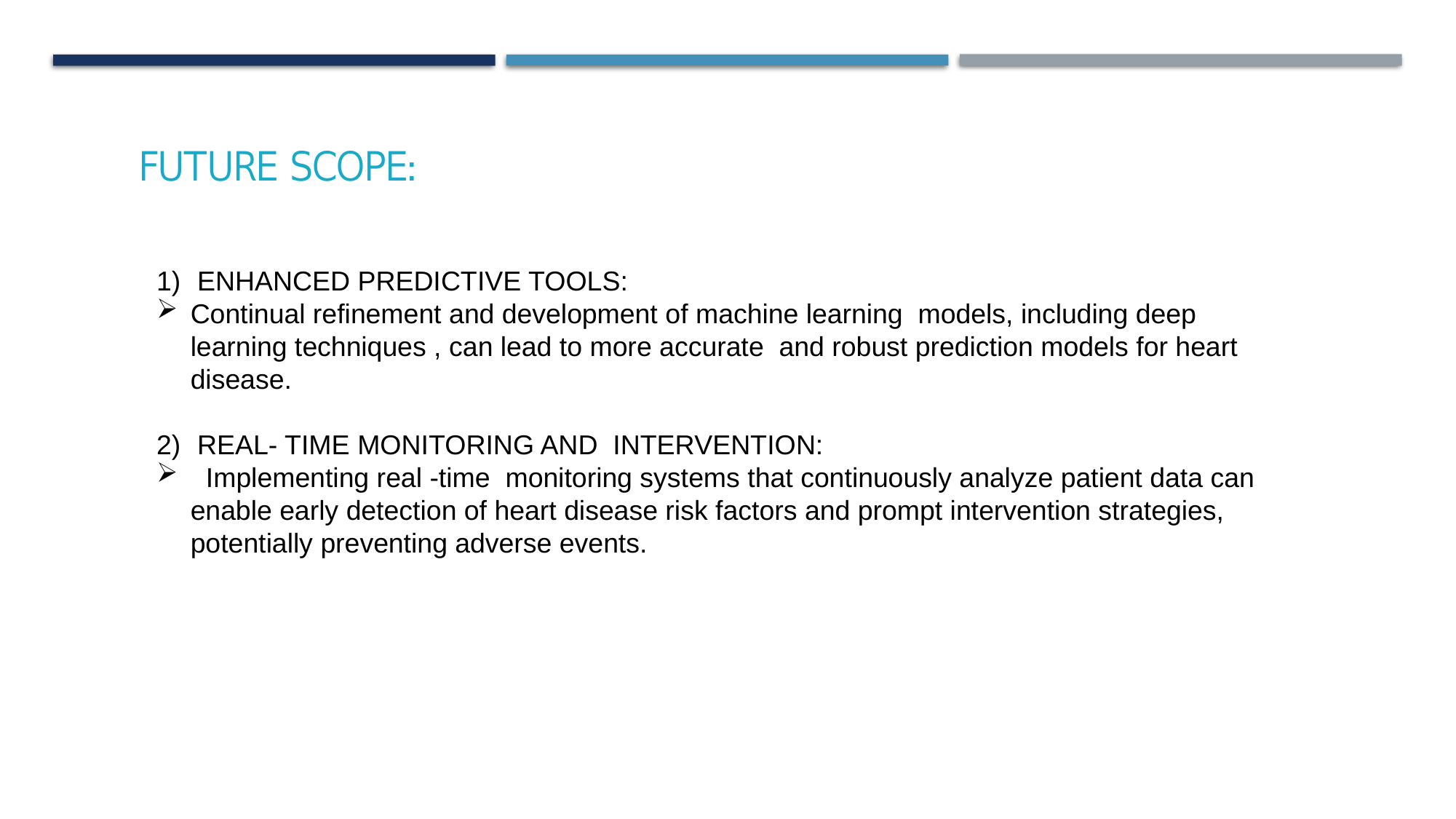

FUTURE SCOPE:
ENHANCED PREDICTIVE TOOLS:
Continual refinement and development of machine learning  models, including deep learning techniques , can lead to more accurate  and robust prediction models for heart disease.

REAL- TIME MONITORING AND  INTERVENTION:
  Implementing real -time  monitoring systems that continuously analyze patient data can enable early detection of heart disease risk factors and prompt intervention strategies, potentially preventing adverse events.